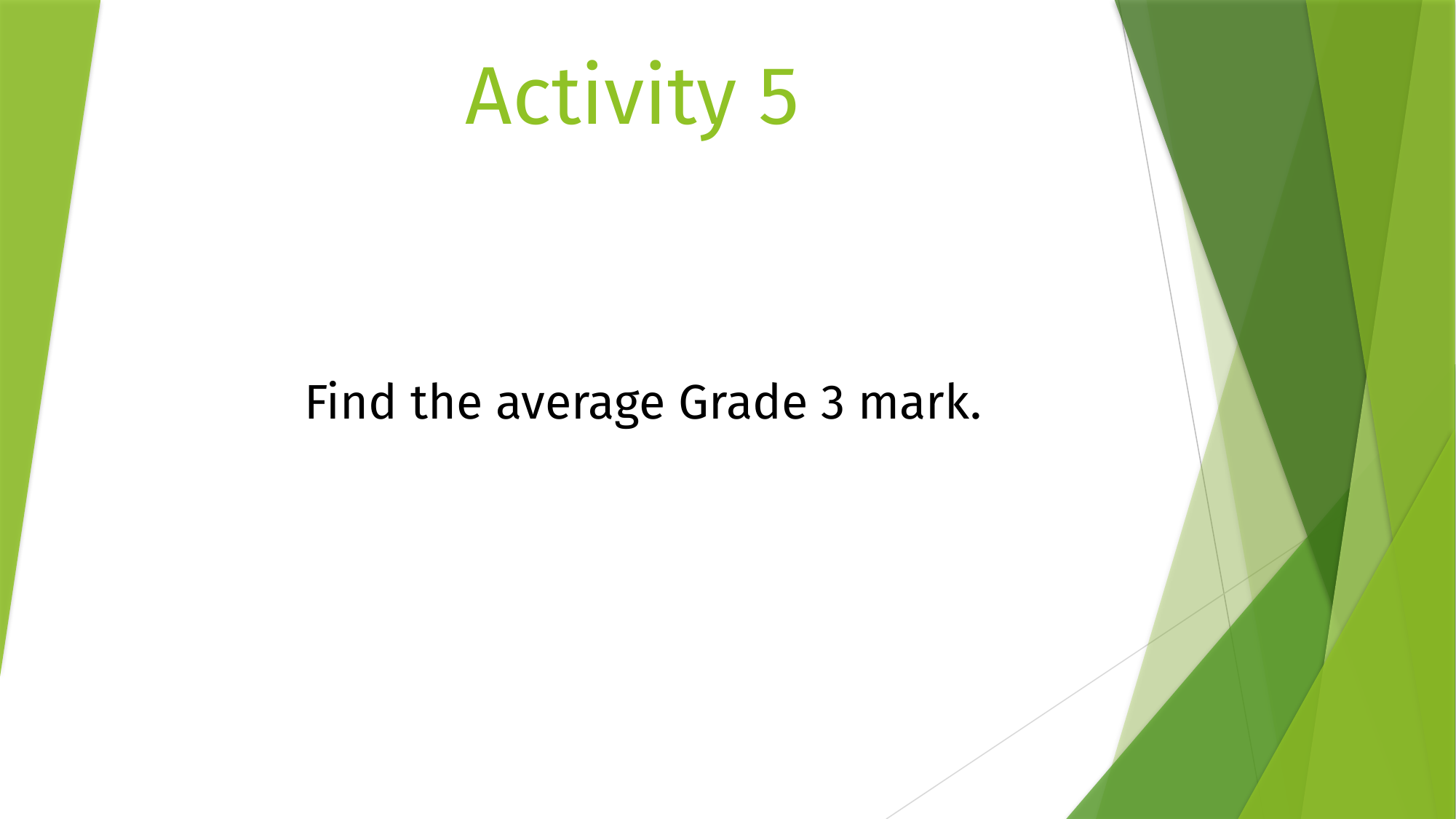

# Activity 5
Find the average Grade 3 mark.